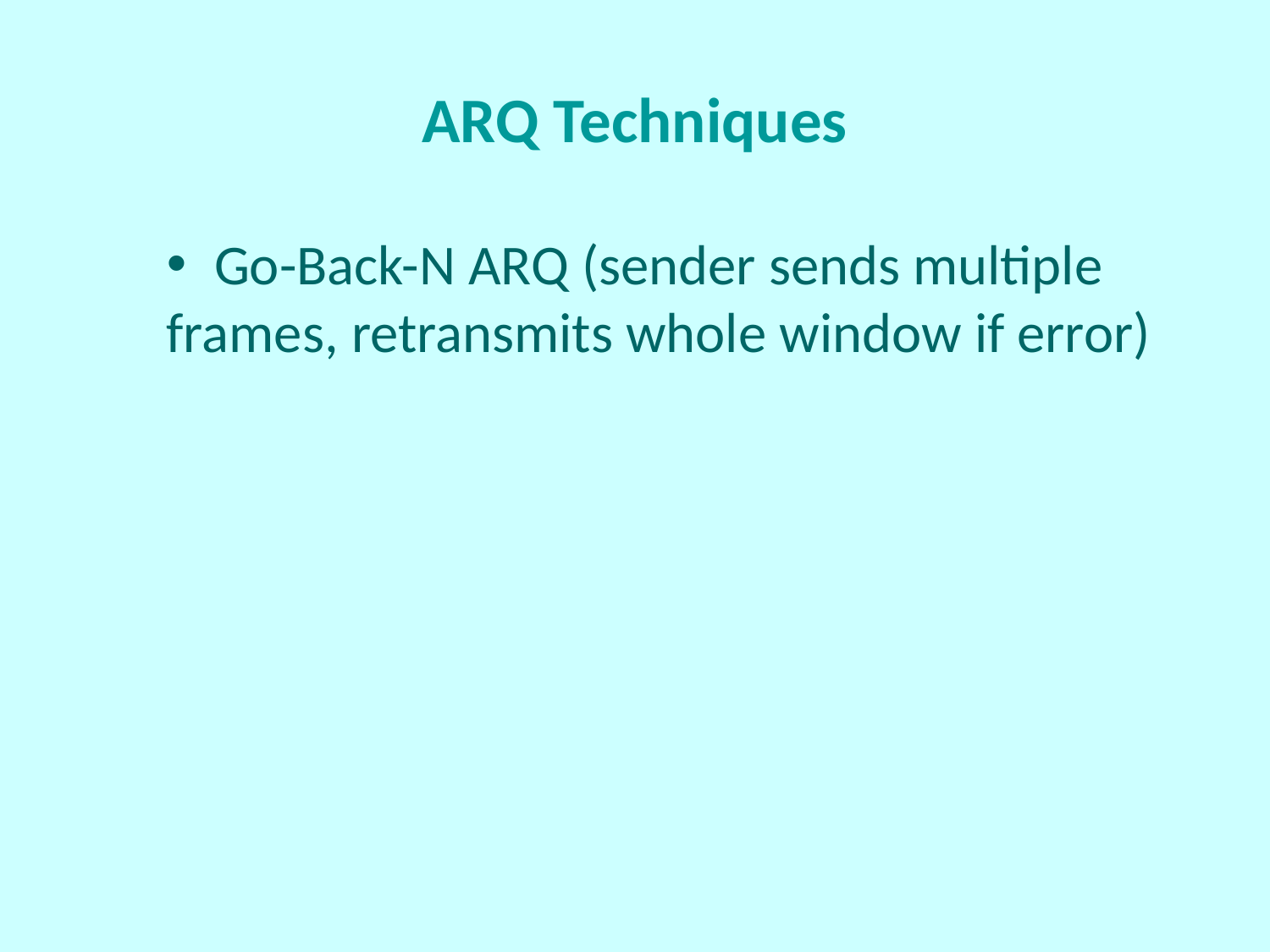

# ARQ Techniques
Go-Back-N ARQ (sender sends multiple frames, retransmits whole window if error)